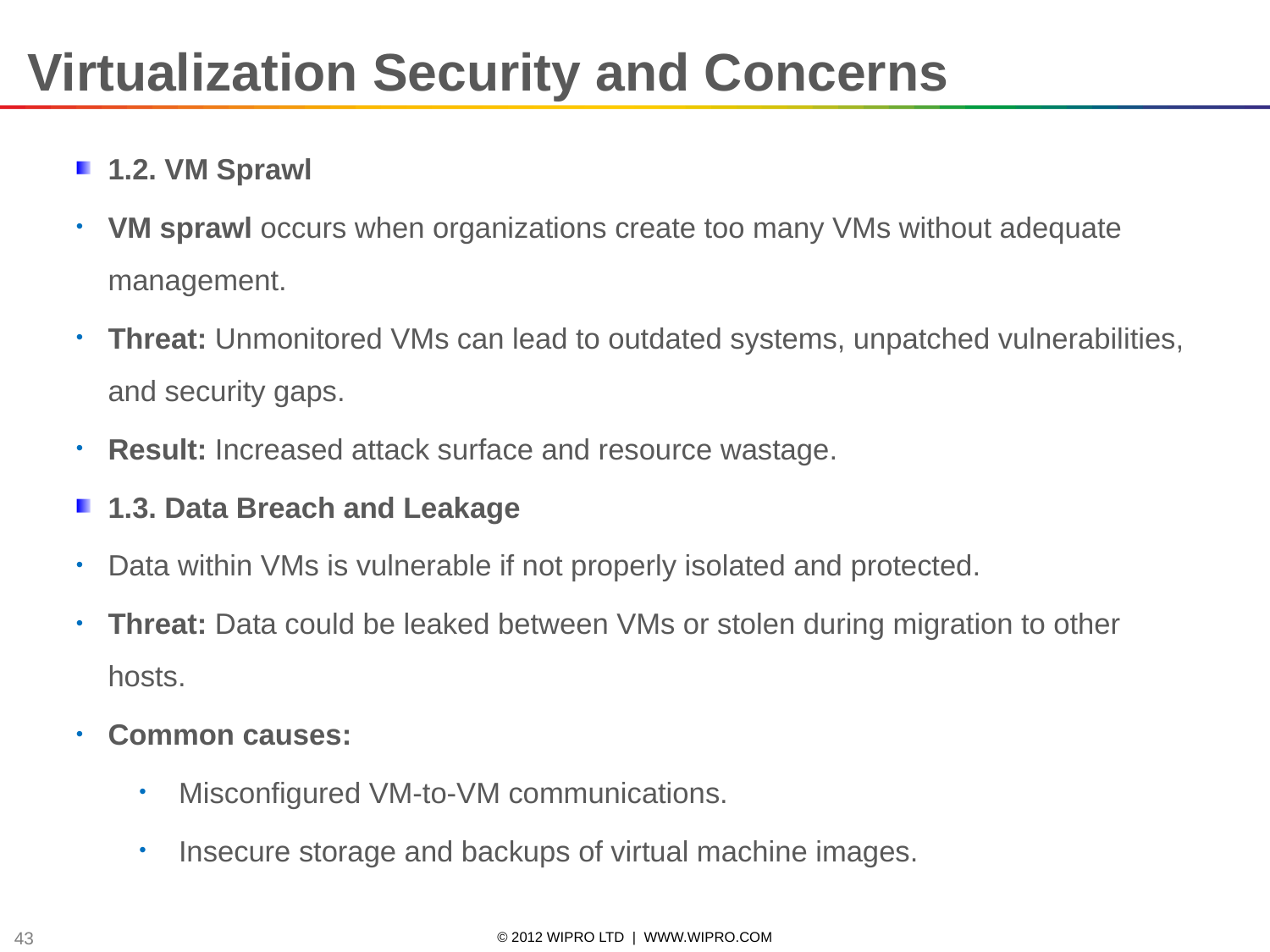

Virtualization Security and Concerns
1.2. VM Sprawl
VM sprawl occurs when organizations create too many VMs without adequate management.
Threat: Unmonitored VMs can lead to outdated systems, unpatched vulnerabilities, and security gaps.
Result: Increased attack surface and resource wastage.
1.3. Data Breach and Leakage
Data within VMs is vulnerable if not properly isolated and protected.
Threat: Data could be leaked between VMs or stolen during migration to other hosts.
Common causes:
Misconfigured VM-to-VM communications.
Insecure storage and backups of virtual machine images.